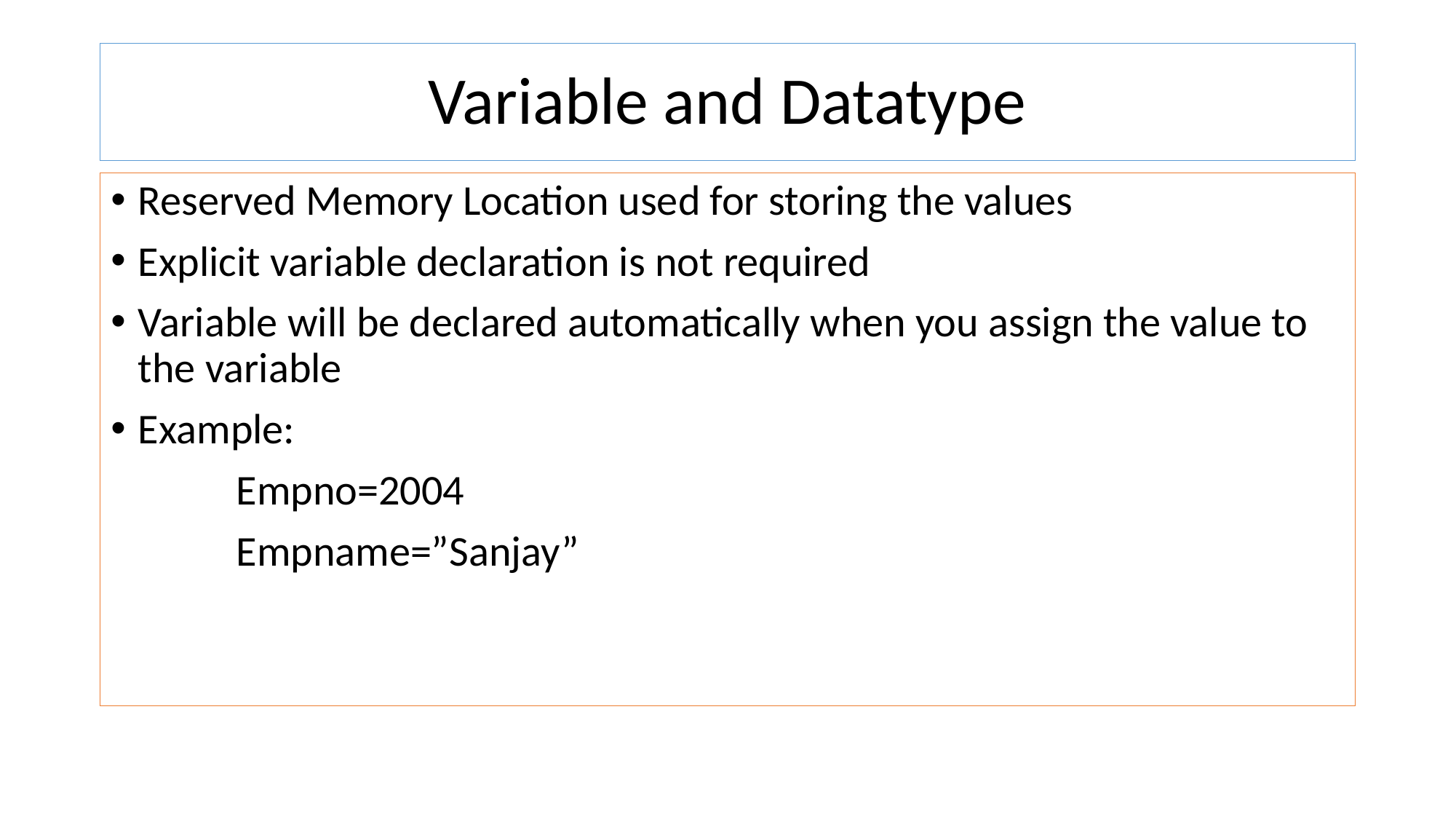

# Variable and Datatype
Reserved Memory Location used for storing the values
Explicit variable declaration is not required
Variable will be declared automatically when you assign the value to the variable
Example:
             Empno=2004
             Empname=”Sanjay”